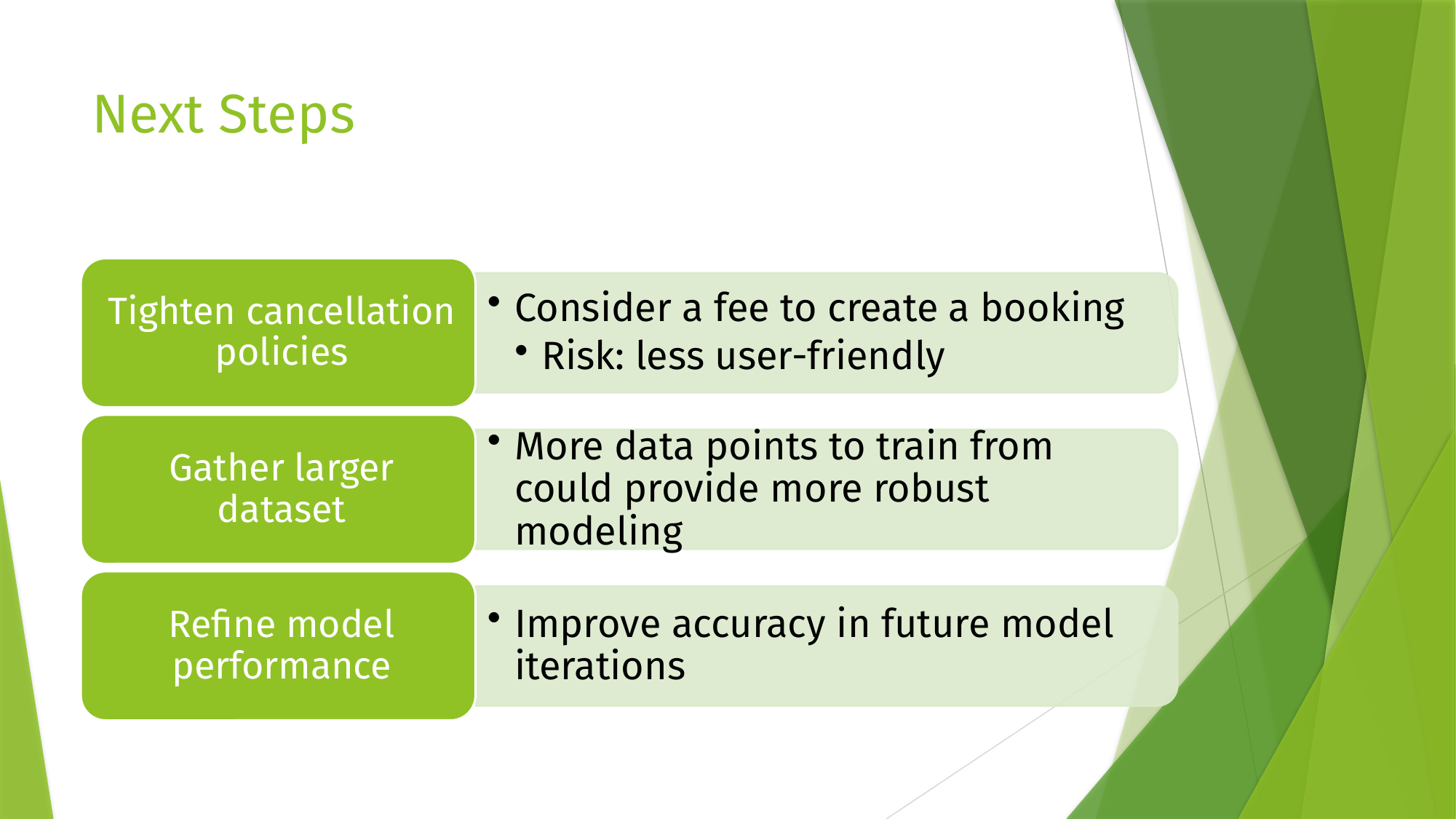

# Next Steps
Consider a fee to create a booking
Risk: less user-friendly
Tighten cancellation policies
More data points to train from could provide more robust modeling
Gather larger dataset
Improve accuracy in future model iterations
Refine model performance